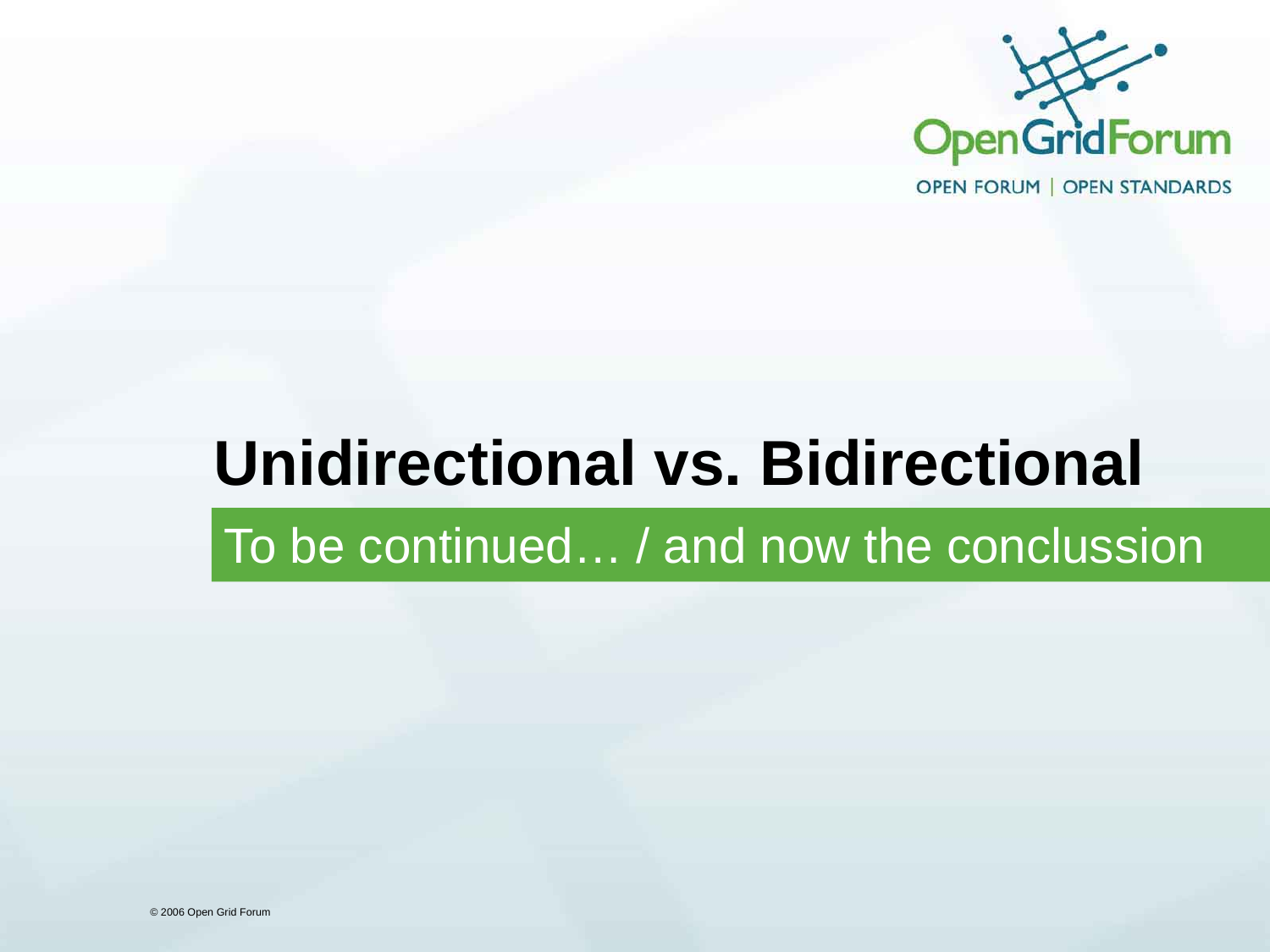

# Unidirectional vs. Bidirectional
To be continued… / and now the conclussion